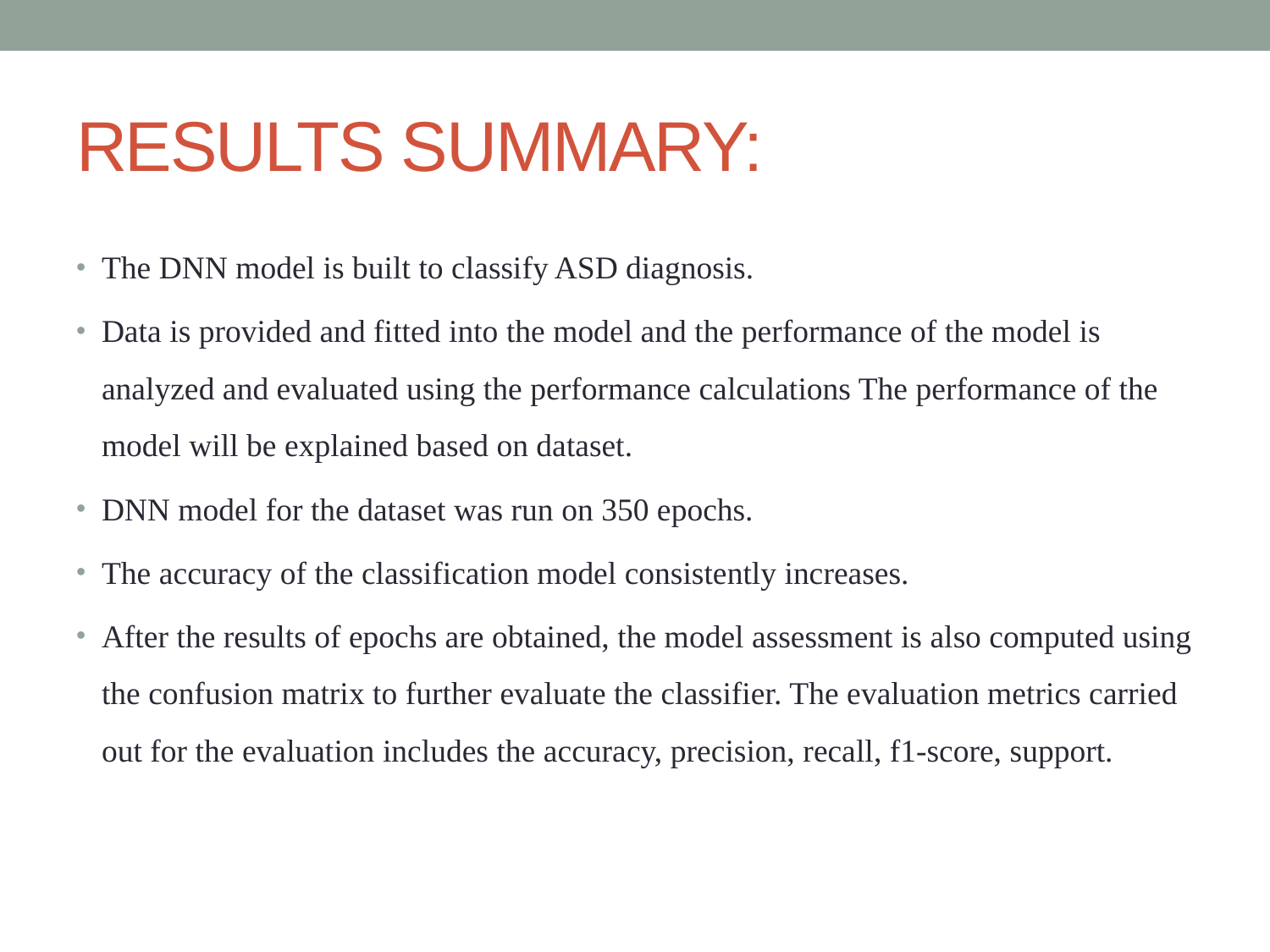

# RESULTS SUMMARY:
The DNN model is built to classify ASD diagnosis.
Data is provided and fitted into the model and the performance of the model is analyzed and evaluated using the performance calculations The performance of the model will be explained based on dataset.
DNN model for the dataset was run on 350 epochs.
The accuracy of the classification model consistently increases.
After the results of epochs are obtained, the model assessment is also computed using the confusion matrix to further evaluate the classifier. The evaluation metrics carried out for the evaluation includes the accuracy, precision, recall, f1-score, support.